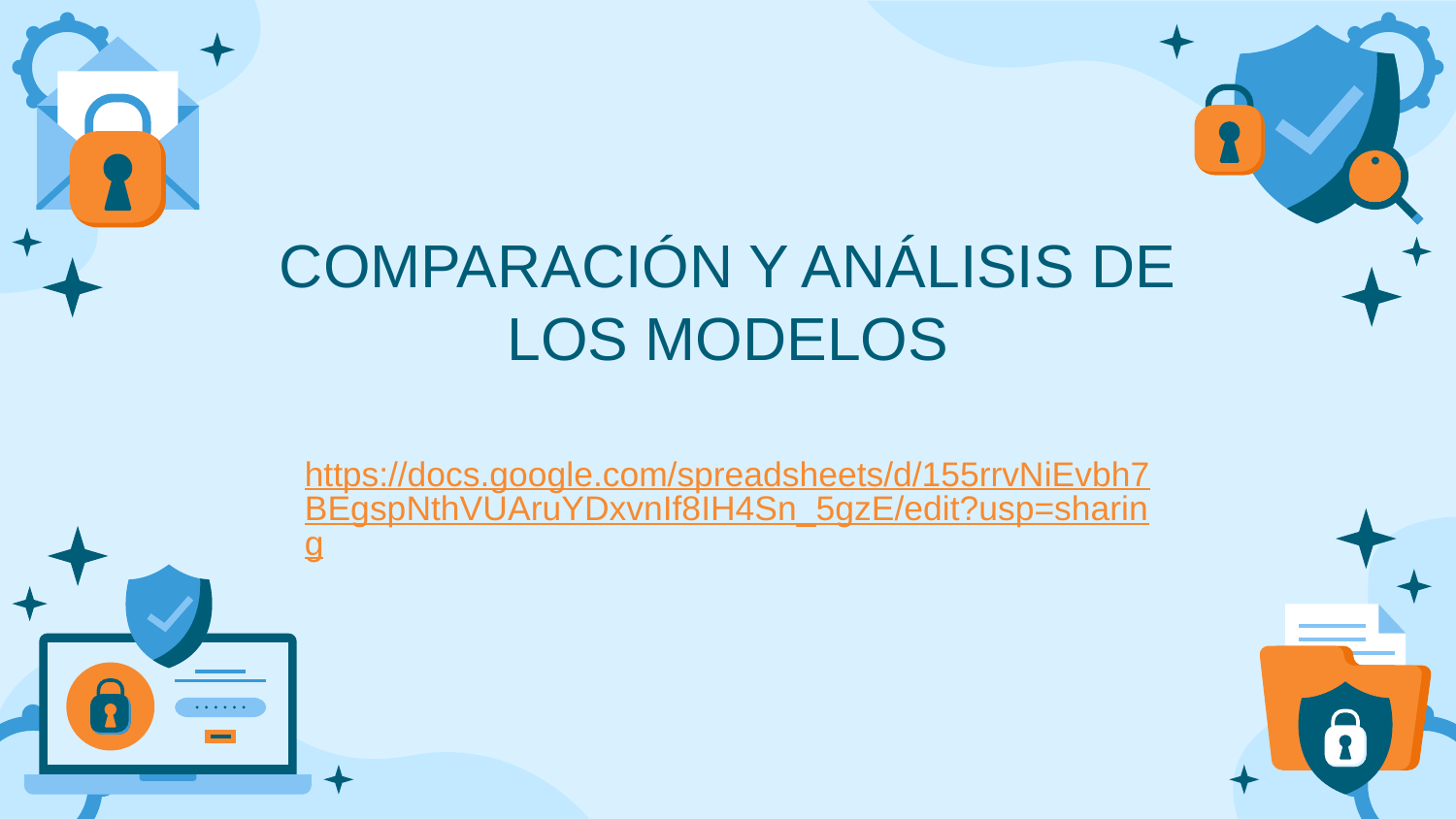

# COMPARACIÓN Y ANÁLISIS DE LOS MODELOS
https://docs.google.com/spreadsheets/d/155rrvNiEvbh7BEgspNthVUAruYDxvnIf8IH4Sn_5gzE/edit?usp=sharing